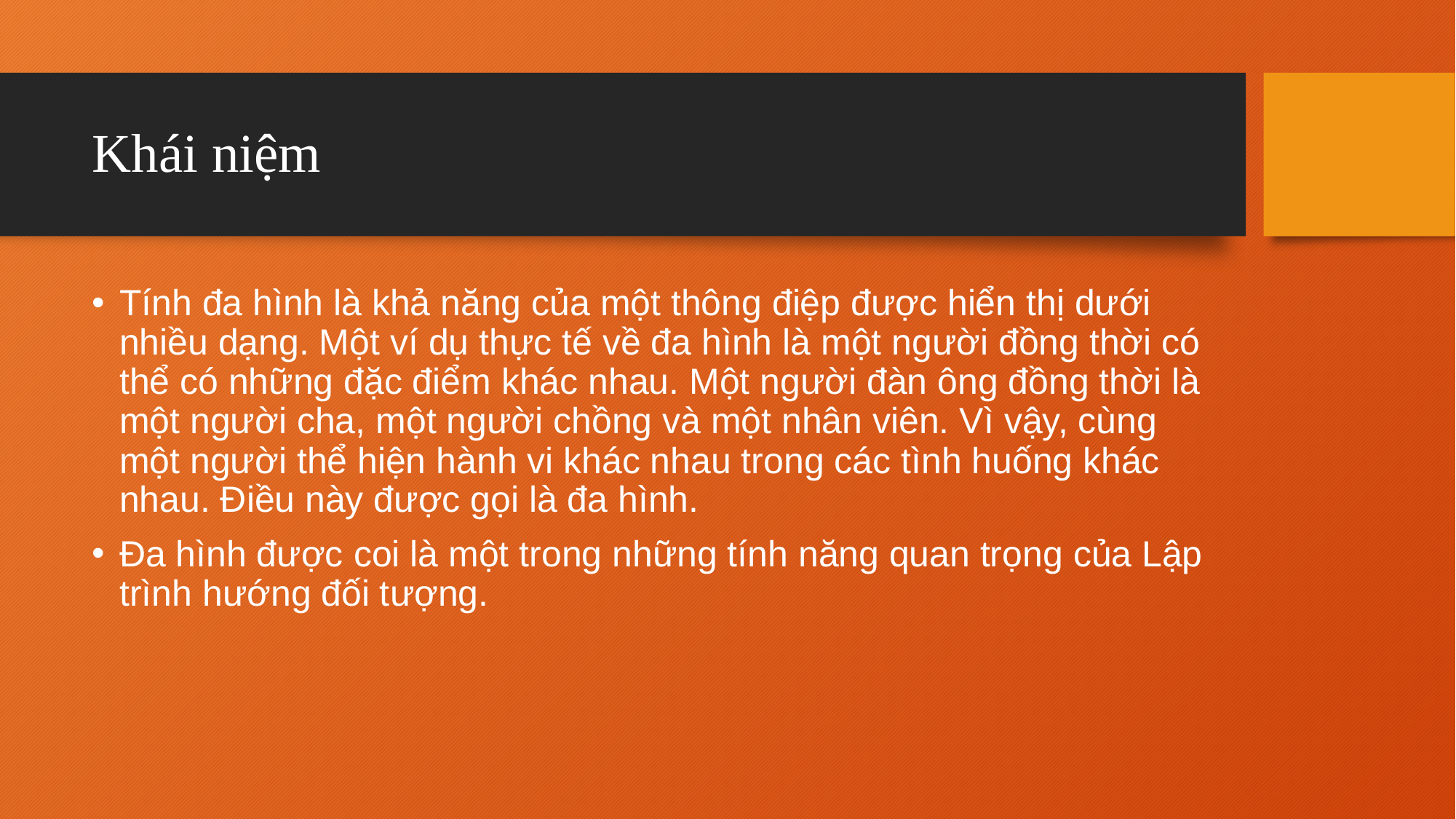

# Khái niệm
Tính đa hình là khả năng của một thông điệp được hiển thị dưới nhiều dạng. Một ví dụ thực tế về đa hình là một người đồng thời có thể có những đặc điểm khác nhau. Một người đàn ông đồng thời là một người cha, một người chồng và một nhân viên. Vì vậy, cùng một người thể hiện hành vi khác nhau trong các tình huống khác nhau. Điều này được gọi là đa hình.
Đa hình được coi là một trong những tính năng quan trọng của Lập trình hướng đối tượng.